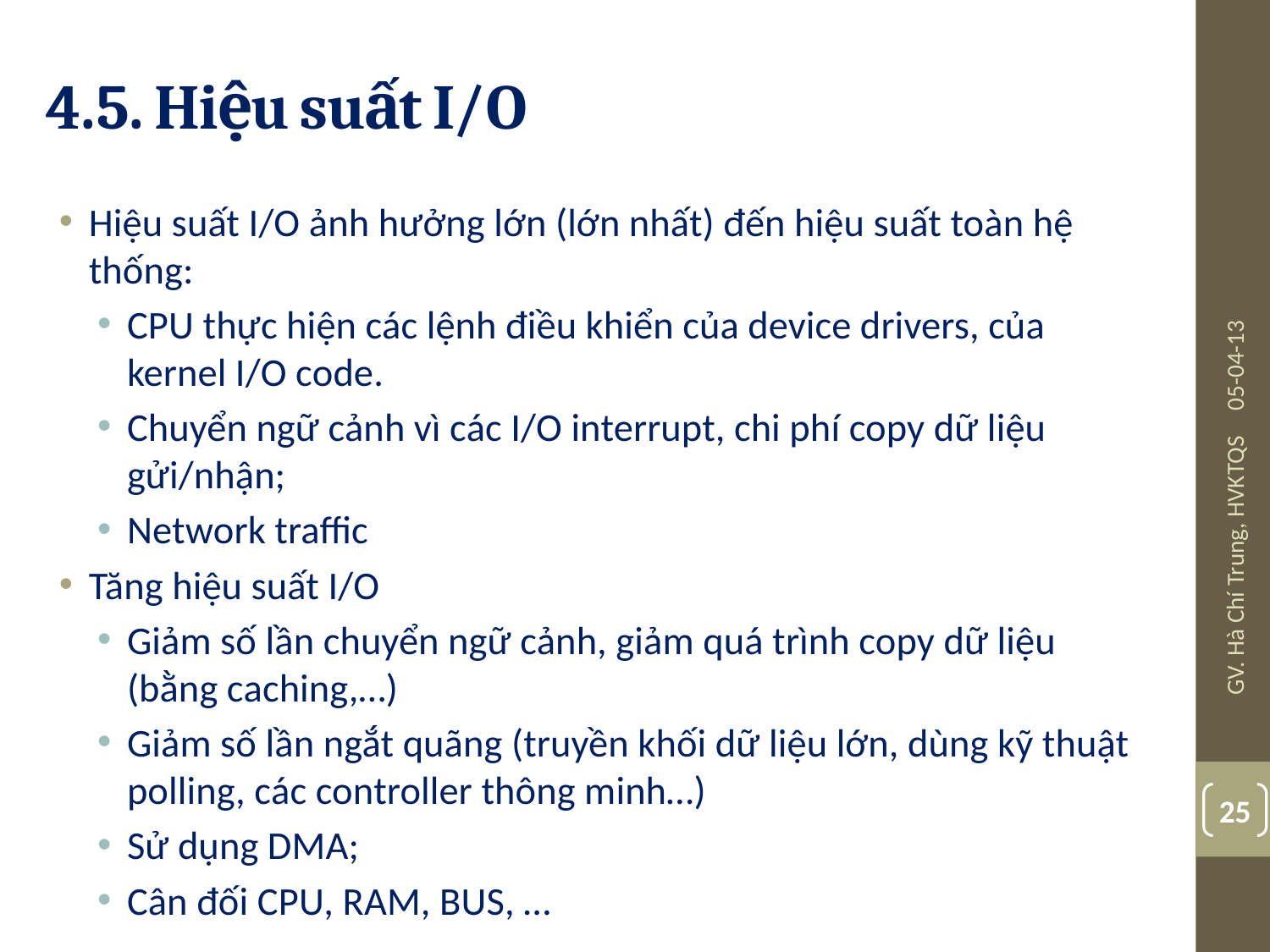

# 4.5. Hiệu suất I/O
Hiệu suất I/O ảnh hưởng lớn (lớn nhất) đến hiệu suất toàn hệ thống:
CPU thực hiện các lệnh điều khiển của device drivers, của kernel I/O code.
Chuyển ngữ cảnh vì các I/O interrupt, chi phí copy dữ liệu gửi/nhận;
Network traffic
Tăng hiệu suất I/O
Giảm số lần chuyển ngữ cảnh, giảm quá trình copy dữ liệu (bằng caching,…)
Giảm số lần ngắt quãng (truyền khối dữ liệu lớn, dùng kỹ thuật polling, các controller thông minh…)
Sử dụng DMA;
Cân đối CPU, RAM, BUS, …
05-04-13
GV. Hà Chí Trung, HVKTQS
25